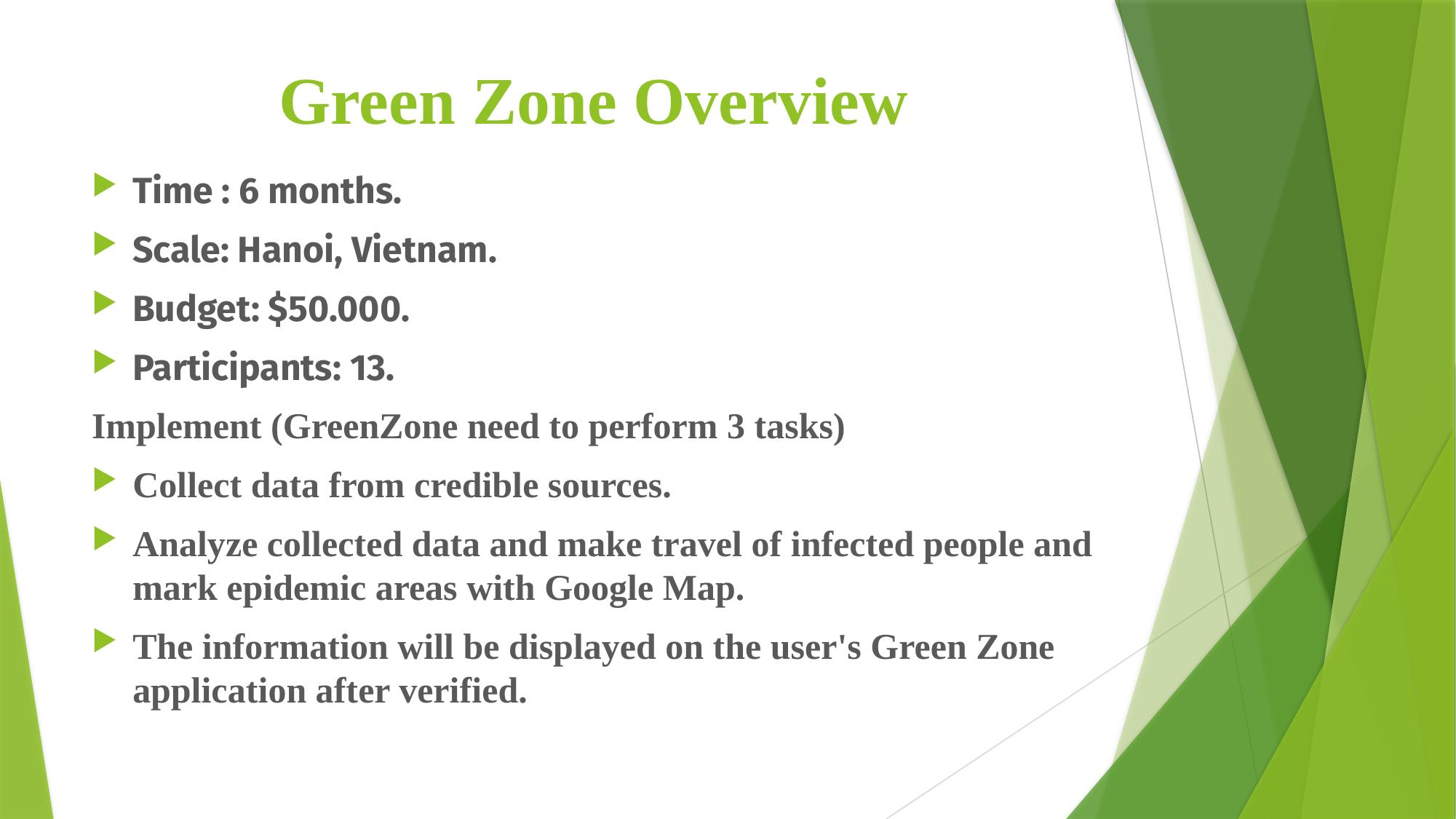

Green Zone Overview
#

Time : 6 months.
Scale: Hanoi, Vietnam.
Budget: $50.000.
Participants: 13.
Implement (GreenZone need to perform 3 tasks)
Collect data from credible sources.
Analyze collected data and make travel of infected people and mark epidemic areas with Google Map.
The information will be displayed on the user's Green Zone application after verified.